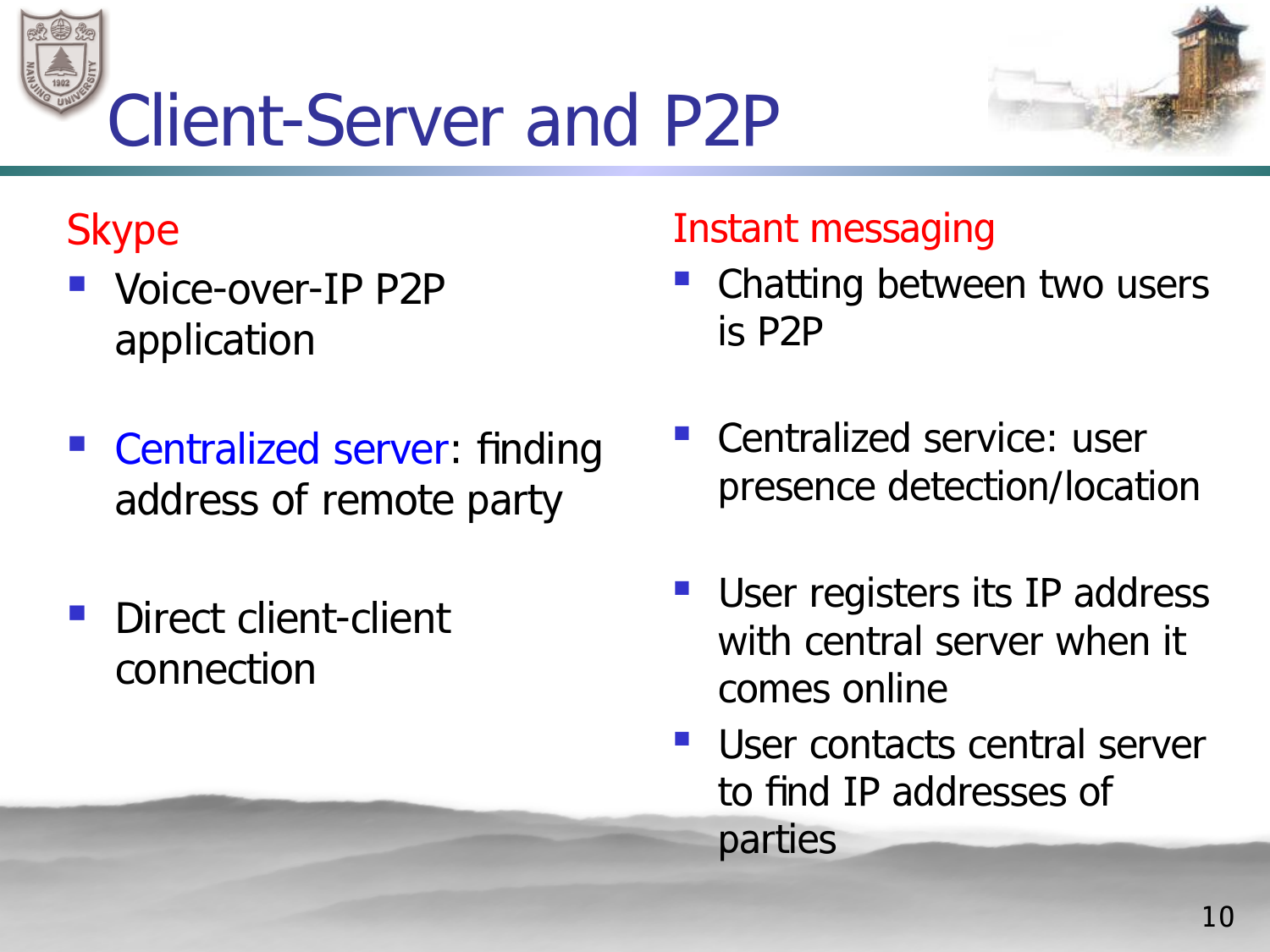

# Client-Server and P2P
Skype
Voice-over-IP P2P application

Centralized server: finding address of remote party

Direct client-client connection
Instant messaging
Chatting between two users is P2P

Centralized service: user presence detection/location

User registers its IP address with central server when it comes online
User contacts central server to find IP addresses of parties
10